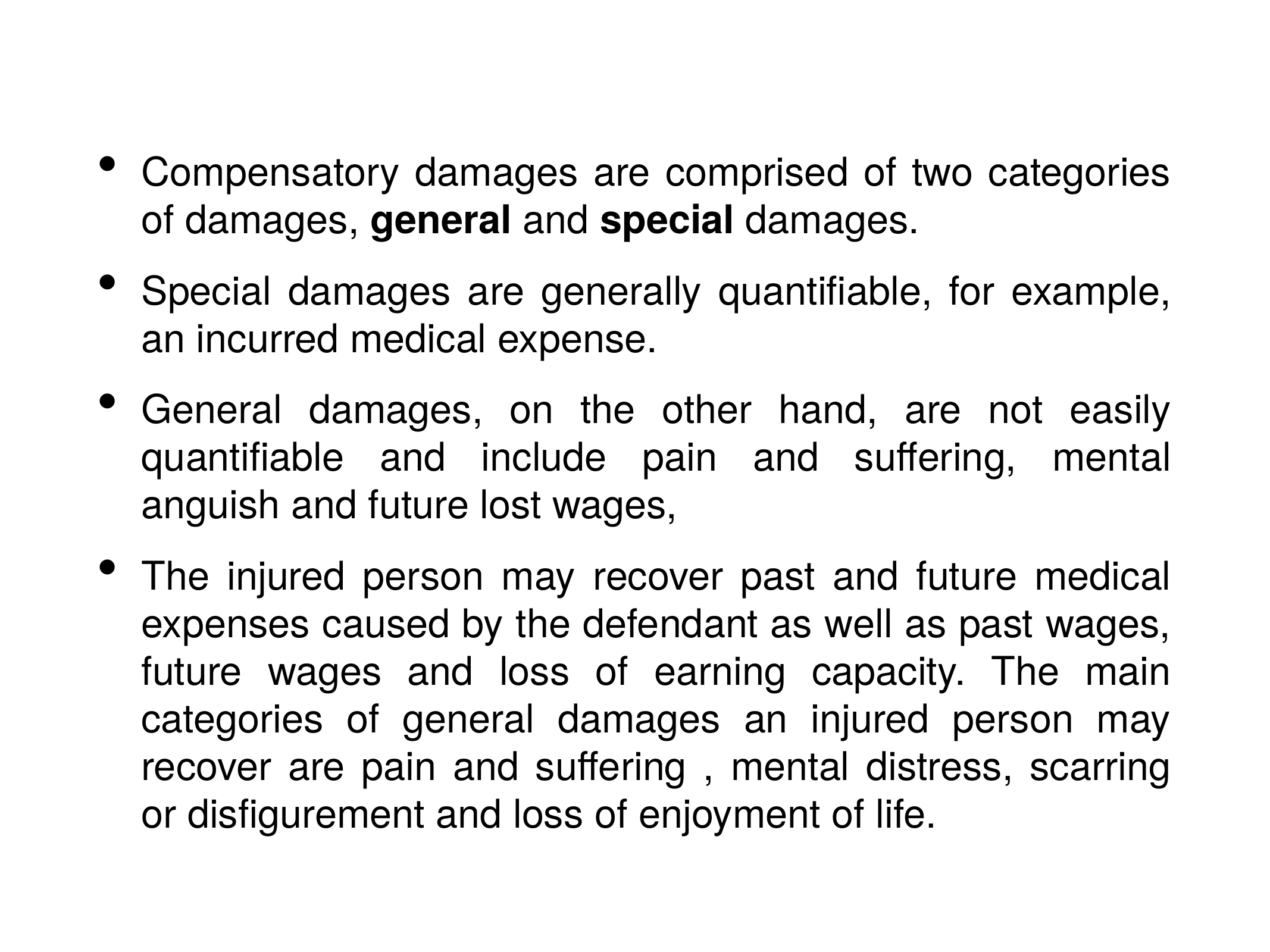

Compensatory damages are comprised of two categories of damages, general and special damages.
Special damages are generally quantifiable, for example, an incurred medical expense.
General damages, on the other hand, are not easily quantifiable and include pain and suffering, mental anguish and future lost wages,
The injured person may recover past and future medical expenses caused by the defendant as well as past wages, future wages and loss of earning capacity. The main categories of general damages an injured person may recover are pain and suffering , mental distress, scarring or disfigurement and loss of enjoyment of life.